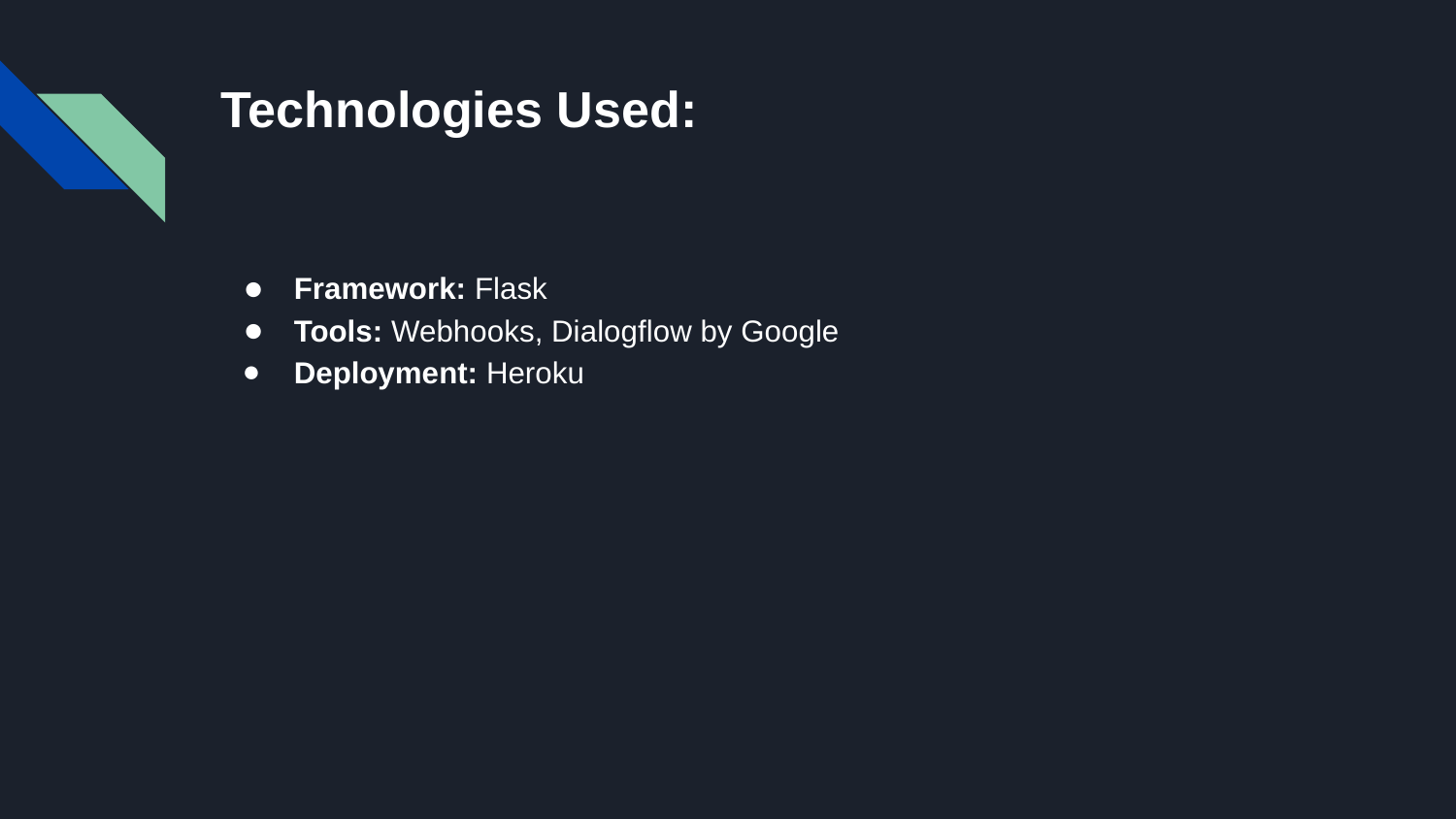

# Technologies Used:
Framework: Flask
Tools: Webhooks, Dialogflow by Google
Deployment: Heroku